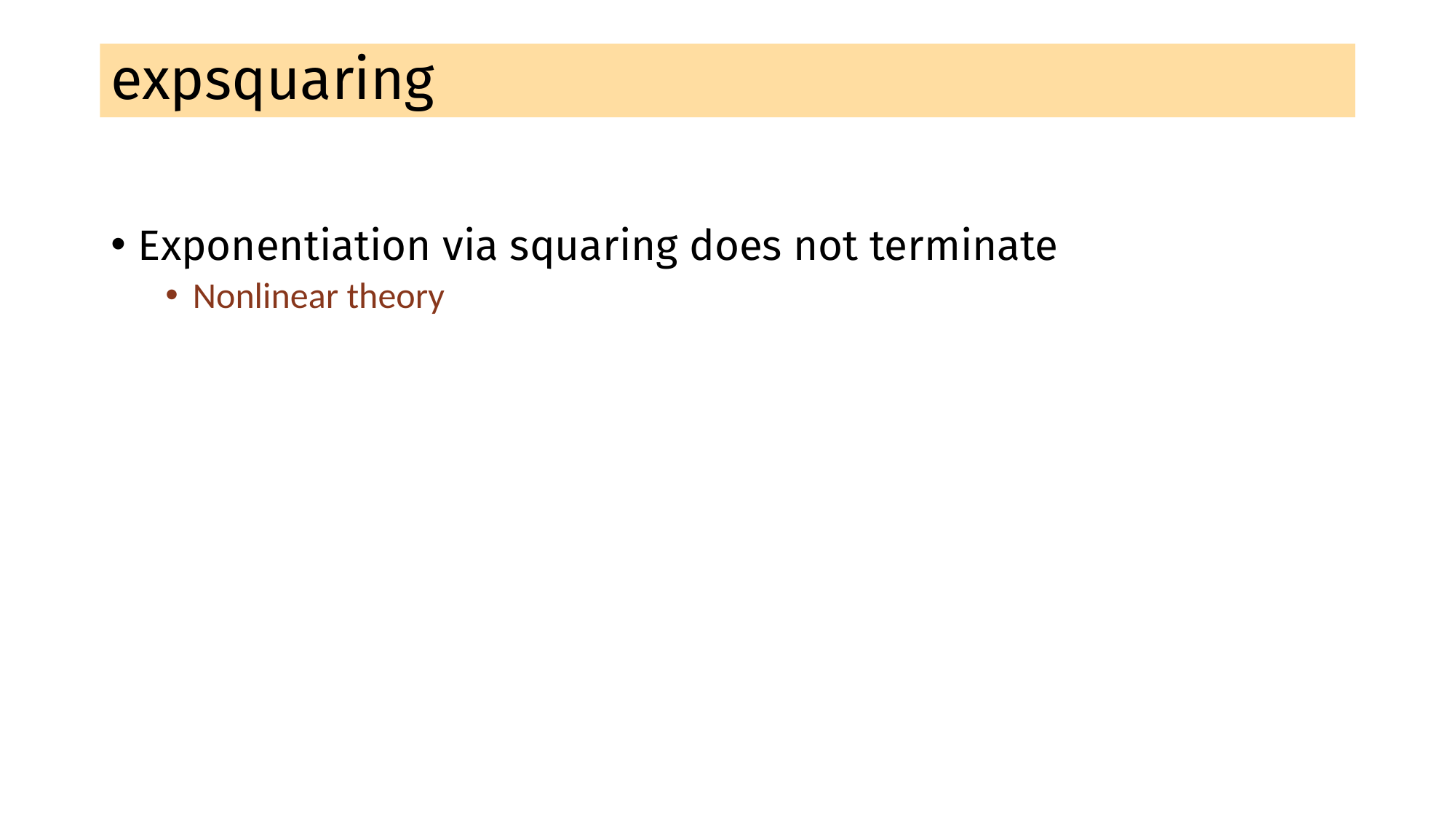

# expsquaring
Exponentiation via squaring does not terminate
Nonlinear theory